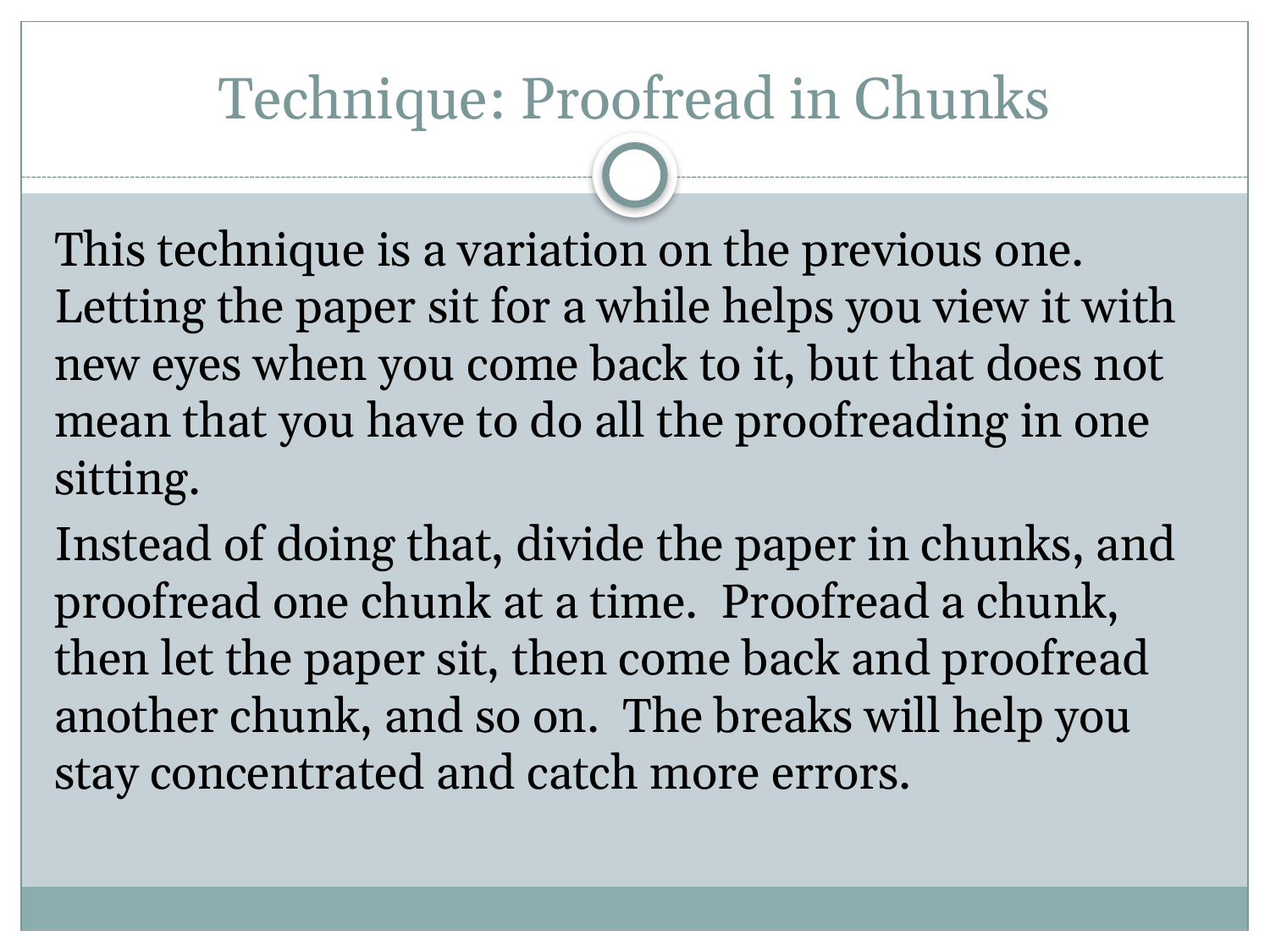

# Technique: Proofread in Chunks
This technique is a variation on the previous one.  Letting the paper sit for a while helps you view it with new eyes when you come back to it, but that does not mean that you have to do all the proofreading in one sitting.
Instead of doing that, divide the paper in chunks, and proofread one chunk at a time.  Proofread a chunk, then let the paper sit, then come back and proofread another chunk, and so on.  The breaks will help you stay concentrated and catch more errors.